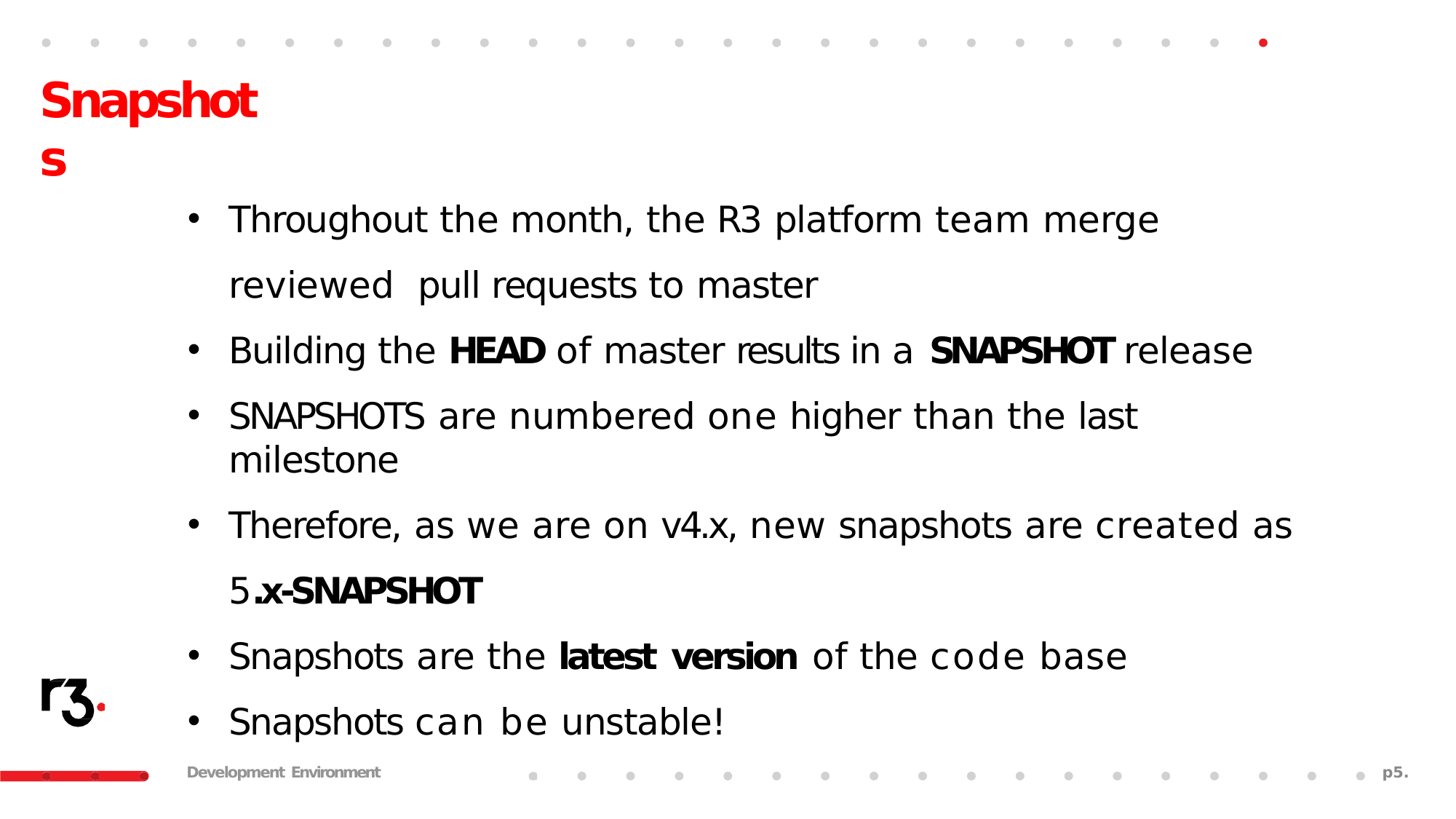

# Snapshots
Throughout the month, the R3 platform team merge reviewed  pull requests to master
Building the HEAD of master results in a SNAPSHOT release
SNAPSHOTS are numbered one higher than the last milestone
Therefore, as we are on v4.x, new snapshots are created as
5.x-SNAPSHOT
Snapshots are the latest version of the code base
Snapshots can be unstable!
Development Environment
p5.